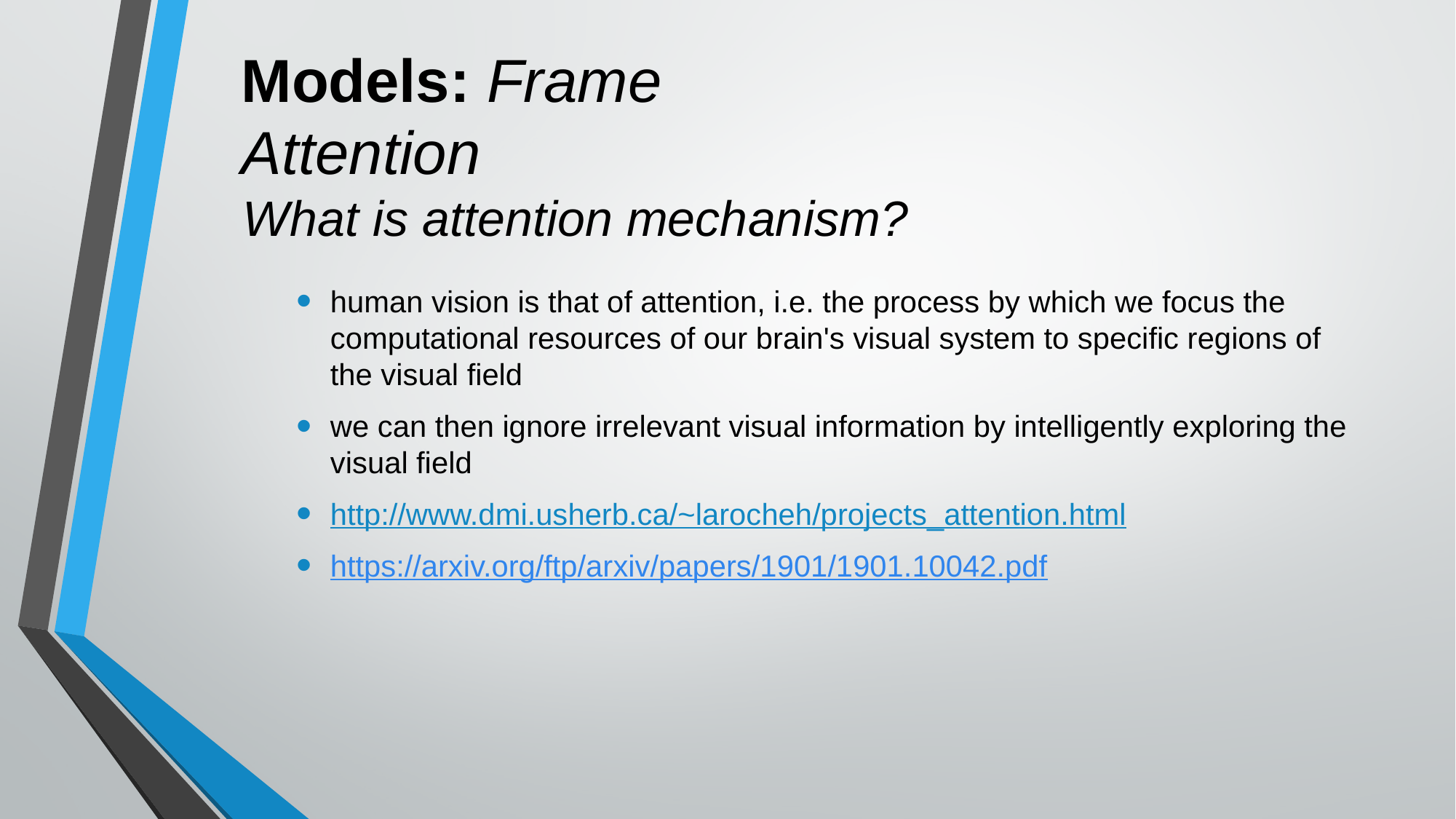

Models: Frame Attention
# What is attention mechanism?
human vision is that of attention, i.e. the process by which we focus the computational resources of our brain's visual system to specific regions of the visual field
we can then ignore irrelevant visual information by intelligently exploring the visual field
http://www.dmi.usherb.ca/~larocheh/projects_attention.html
https://arxiv.org/ftp/arxiv/papers/1901/1901.10042.pdf